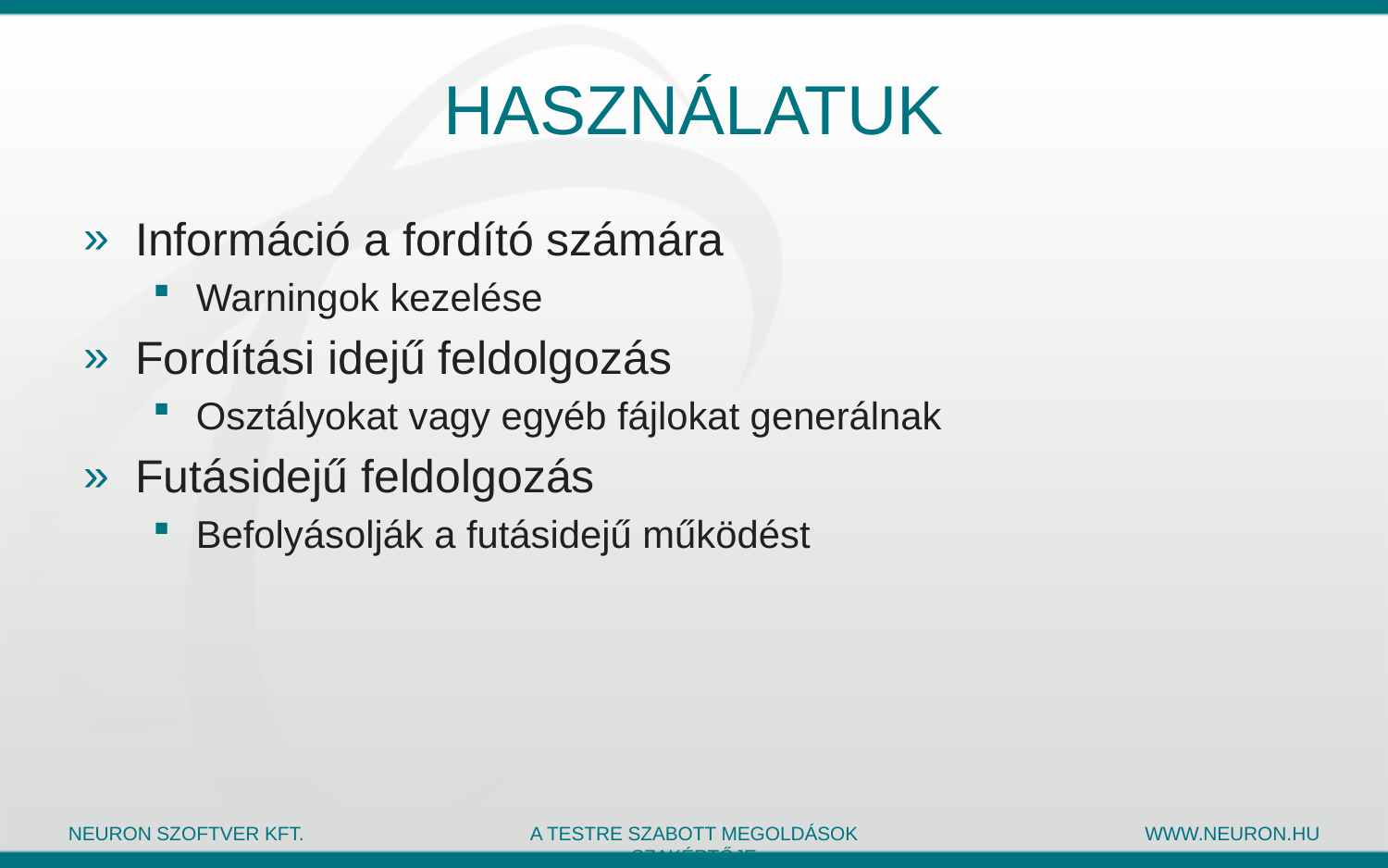

# Használatuk
Információ a fordító számára
Warningok kezelése
Fordítási idejű feldolgozás
Osztályokat vagy egyéb fájlokat generálnak
Futásidejű feldolgozás
Befolyásolják a futásidejű működést